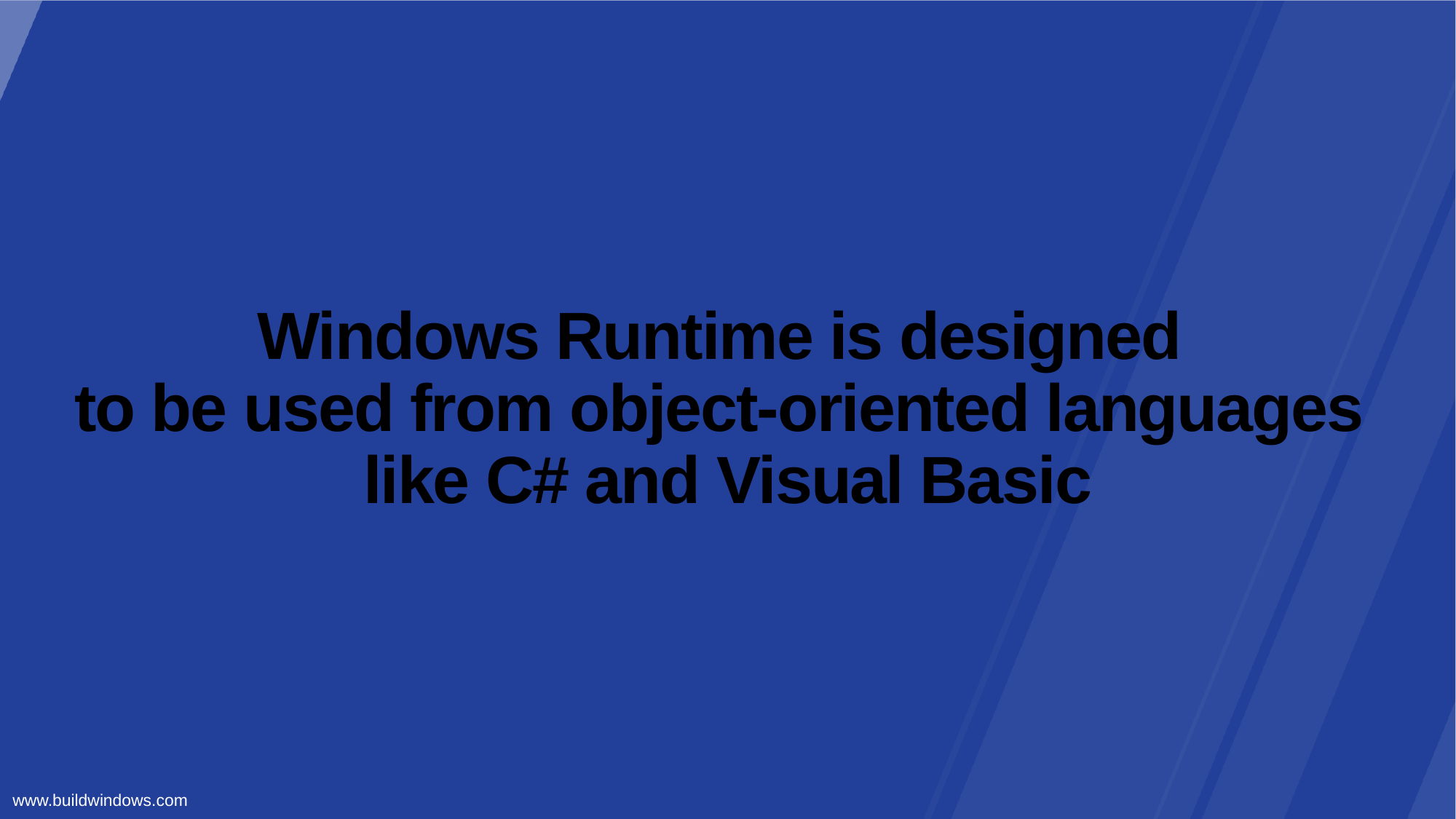

# Windows Runtime is designed to be used from object-oriented languages like C# and Visual Basic